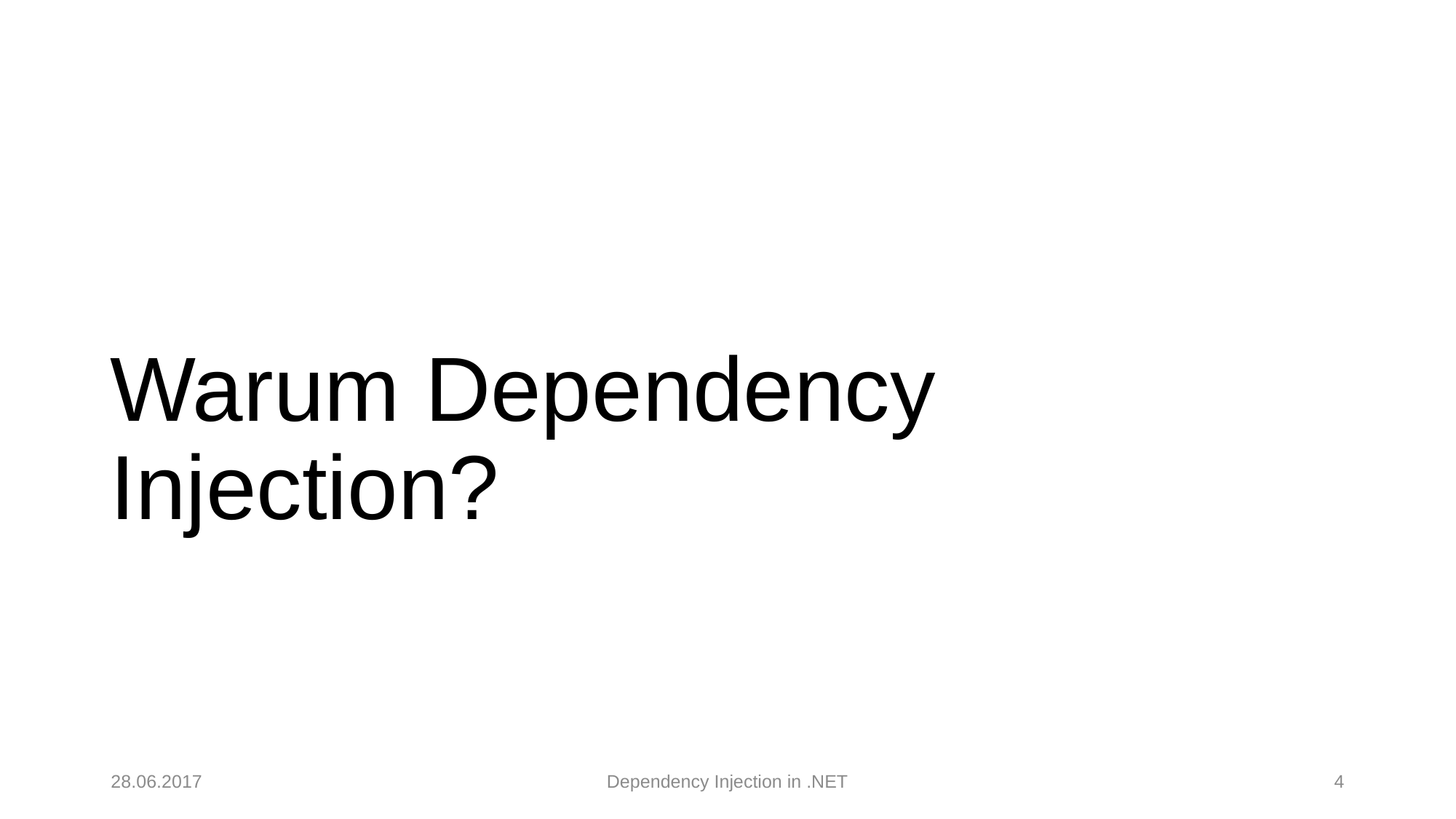

# Warum Dependency Injection?

28.06.2017
Dependency Injection in .NET
4